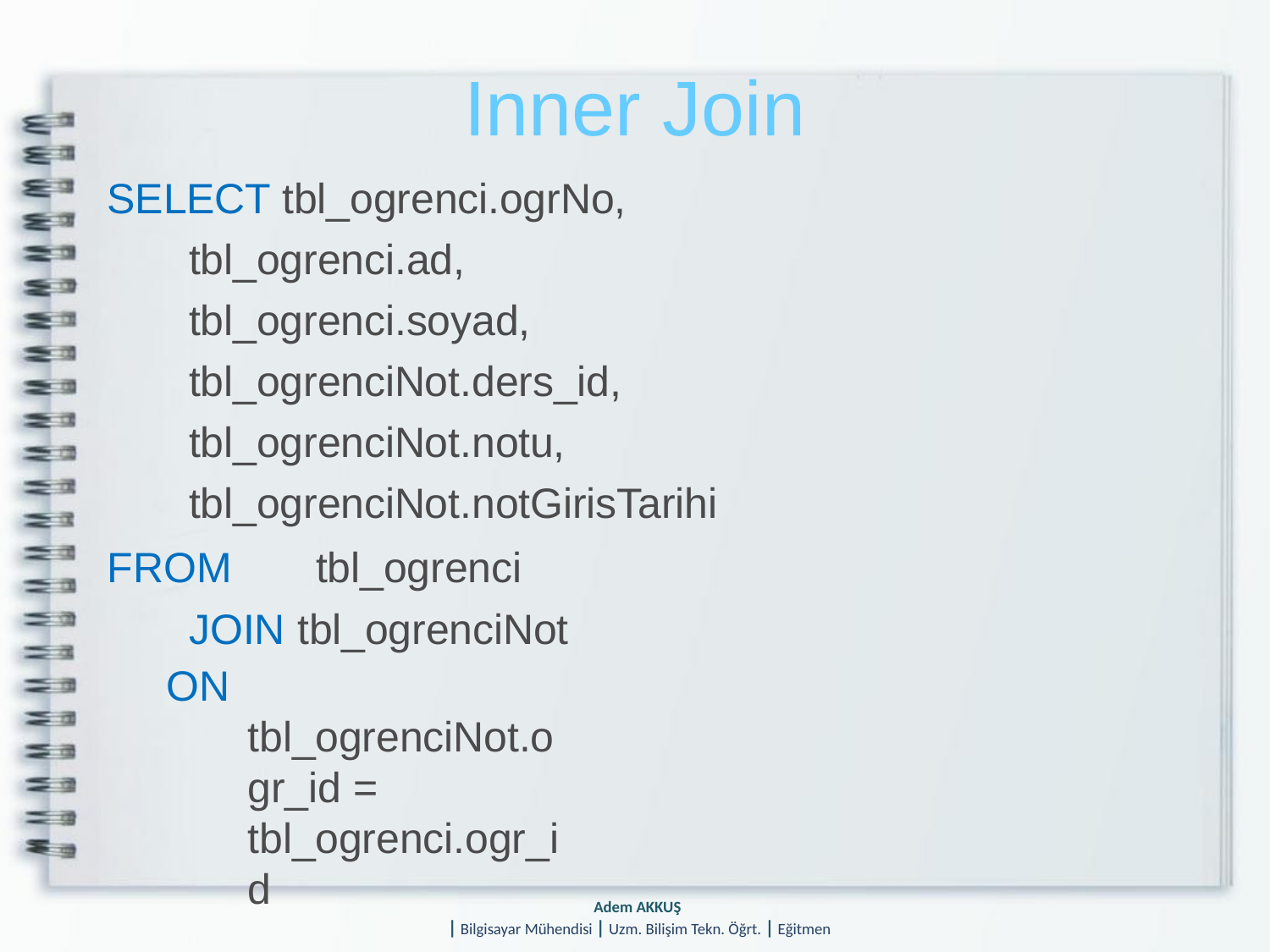

# Inner Join
SELECT tbl_ogrenci.ogrNo,  tbl_ogrenci.ad,  tbl_ogrenci.soyad,  tbl_ogrenciNot.ders_id,  tbl_ogrenciNot.notu,  tbl_ogrenciNot.notGirisTarihi
FROM	tbl_ogrenci  JOIN tbl_ogrenciNot
ON	tbl_ogrenciNot.ogr_id = tbl_ogrenci.ogr_id
Adem AKKUŞ
| Bilgisayar Mühendisi | Uzm. Bilişim Tekn. Öğrt. | Eğitmen